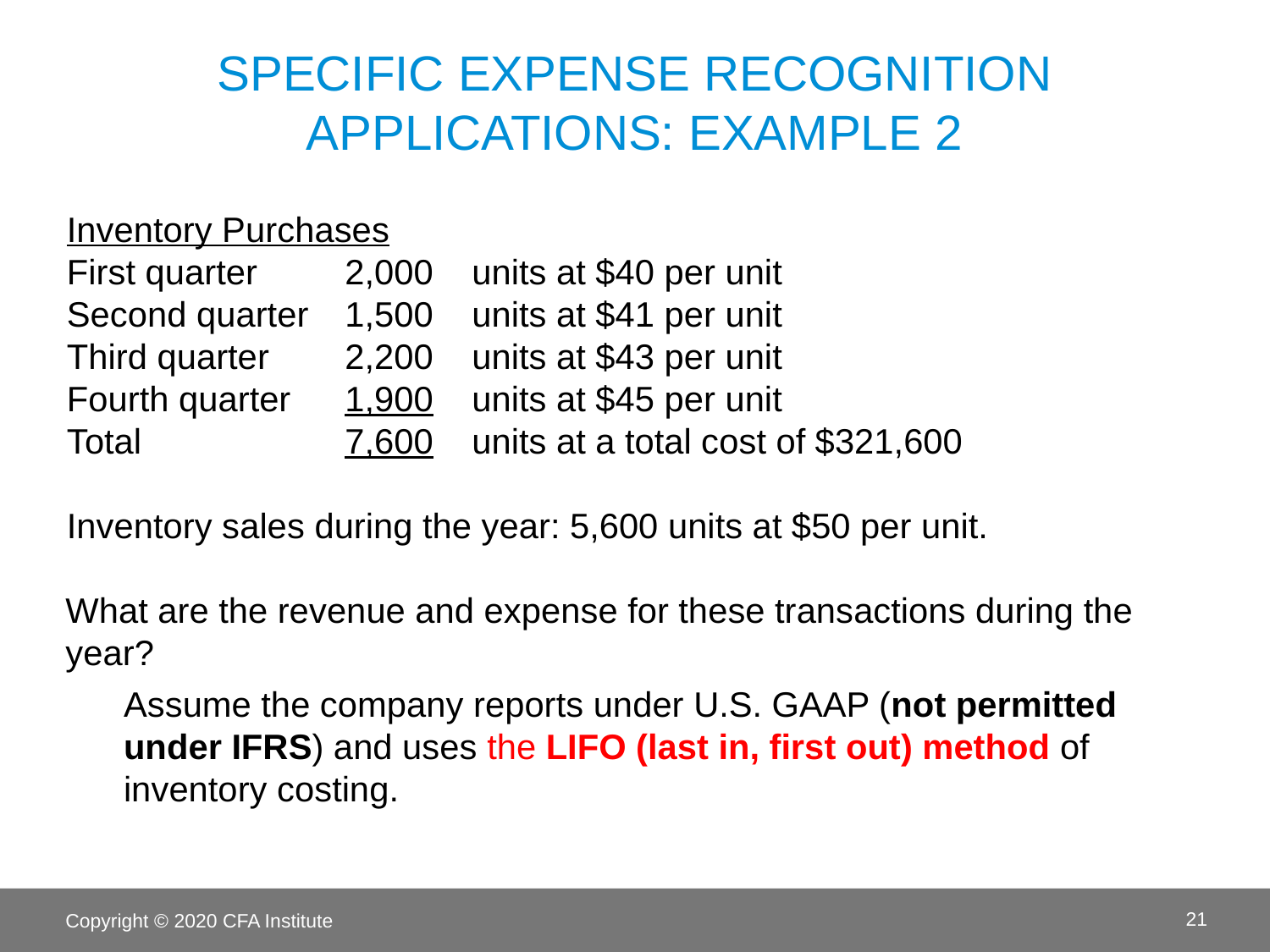

# specific expense recognition applications: Example 2
Inventory Purchases
First quarter	2,000 	units at $40 per unit
Second quarter	1,500 	units at $41 per unit
Third quarter	2,200 	units at $43 per unit
Fourth quarter	1,900 	units at $45 per unit
Total		7,600 	units at a total cost of $321,600

Inventory sales during the year: 5,600 units at $50 per unit.

What are the revenue and expense for these transactions during the year?

Assume the company does not specifically identify the units, but instead uses the LIFO method of inventory costing.
Assume the company reports under U.S. GAAP (not permitted under IFRS) and uses the LIFO (last in, first out) method of inventory costing.

LIFO is not allowed under IFRS.
Copyright © 2020 CFA Institute
21